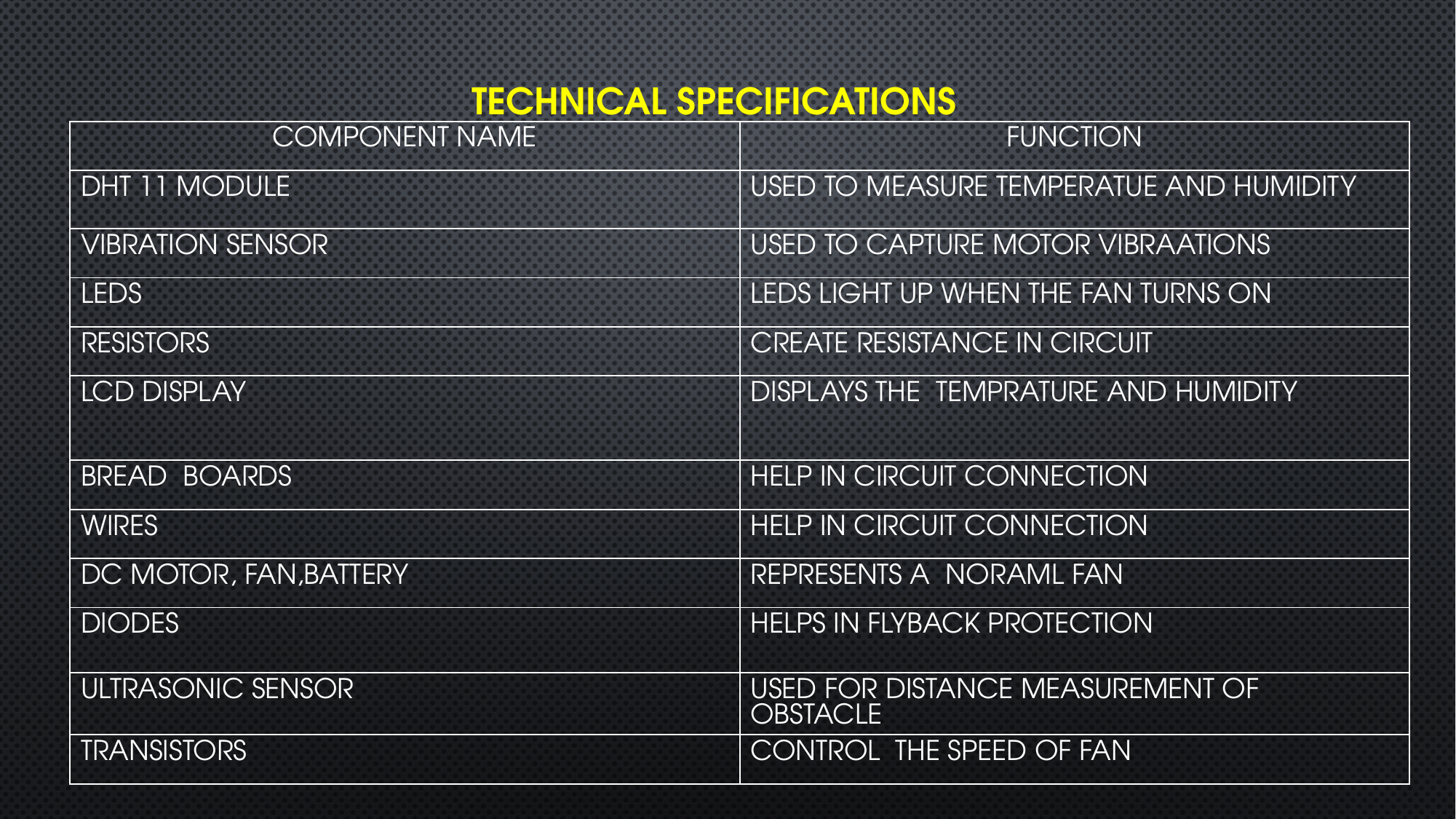

# Technical Specifications
| COMPONENT NAME | FUNCTION |
| --- | --- |
| DHT 11 MODULE | USED TO MEASURE TEMPERATUE AND HUMIDITY |
| VIBRATION SENSOR | USED TO CAPTURE MOTOR VIBRAATIONS |
| LEDS | LEDS LIGHT UP WHEN THE FAN TURNS ON |
| RESISTORS | CREATE RESISTANCE IN CIRCUIT |
| LCD DISPLAY | DISPLAYS THE TEMPRATURE AND HUMIDITY |
| BREAD BOARDS | HELP IN CIRCUIT CONNECTION |
| WIRES | HELP IN CIRCUIT CONNECTION |
| DC MOTOR, FAN,BATTERY | REPRESENTS A NORAML FAN |
| DIODES | HELPS IN FLYBACK PROTECTION |
| ULTRASONIC SENSOR | USED FOR DISTANCE MEASUREMENT OF OBSTACLE |
| TRANSISTORS | CONTROL THE SPEED OF FAN |